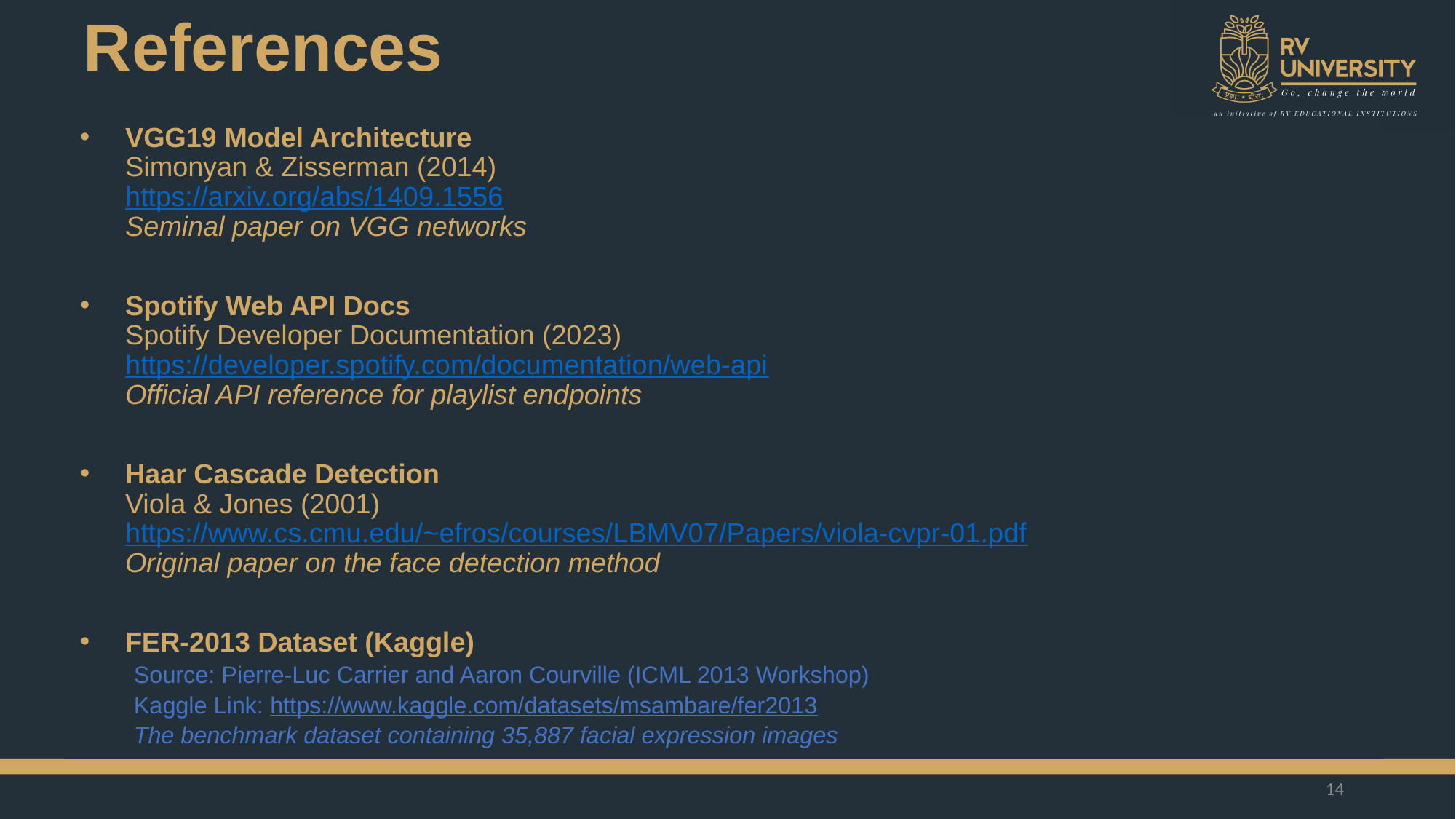

# References
VGG19 Model Architecture
Simonyan & Zisserman (2014)
https://arxiv.org/abs/1409.1556
Seminal paper on VGG networks

Spotify Web API Docs
Spotify Developer Documentation (2023)
https://developer.spotify.com/documentation/web-api
Official API reference for playlist endpoints

Haar Cascade Detection
Viola & Jones (2001)
https://www.cs.cmu.edu/~efros/courses/LBMV07/Papers/viola-cvpr-01.pdf
Original paper on the face detection method

FER-2013 Dataset (Kaggle)
Source: Pierre-Luc Carrier and Aaron Courville (ICML 2013 Workshop)
Kaggle Link: https://www.kaggle.com/datasets/msambare/fer2013
The benchmark dataset containing 35,887 facial expression images

14